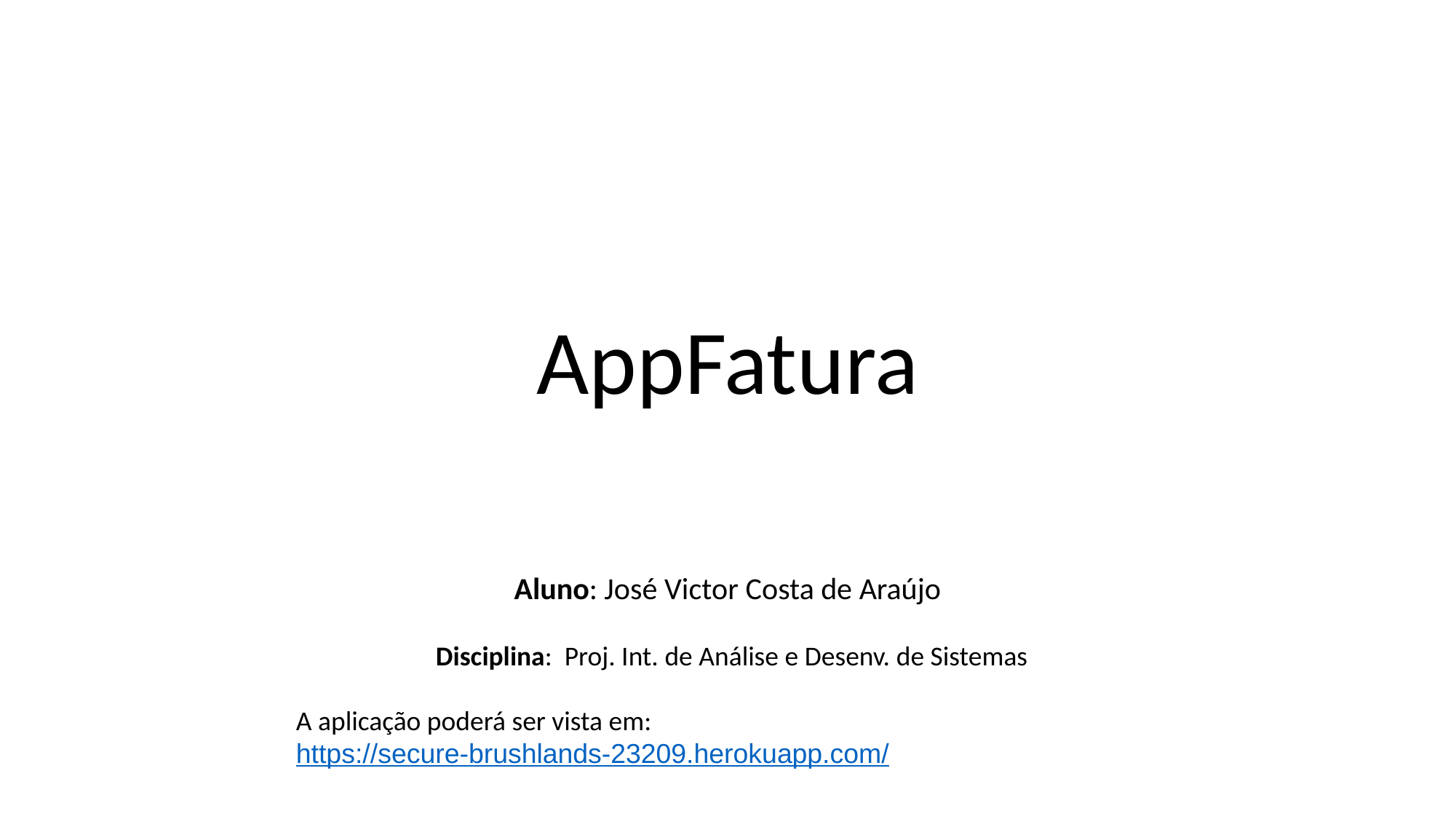

# AppFatura
Aluno: José Victor Costa de Araújo
Disciplina:  Proj. Int. de Análise e Desenv. de Sistemas
A aplicação poderá ser vista em: https://secure-brushlands-23209.herokuapp.com/